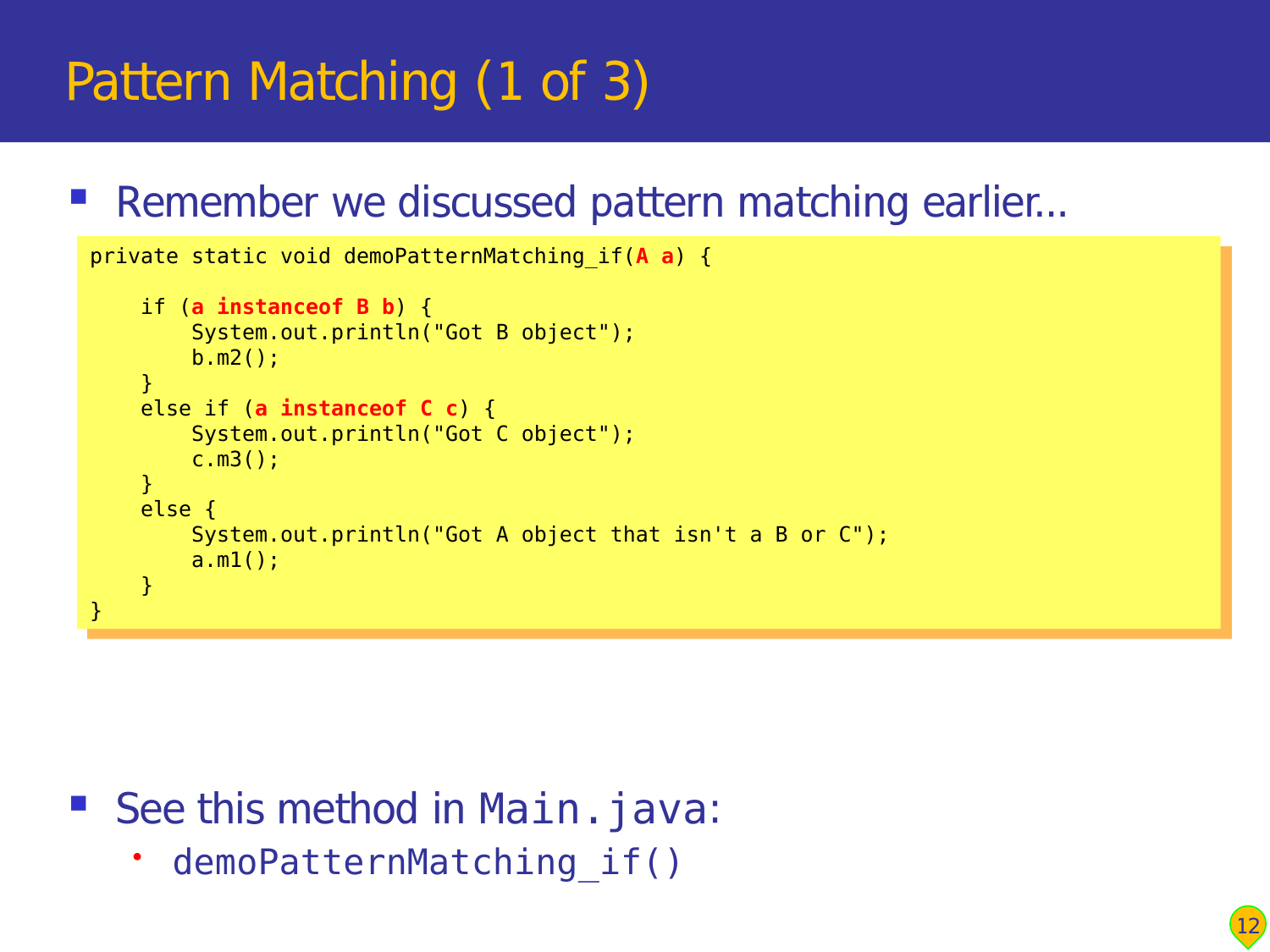

# Pattern Matching (1 of 3)
Remember we discussed pattern matching earlier…

See this method in Main.java:
demoPatternMatching_if()
private static void demoPatternMatching_if(A a) {

    if (a instanceof B b) {
        System.out.println("Got B object");
        b.m2();
    }
    else if (a instanceof C c) {
        System.out.println("Got C object");
        c.m3();
    }
    else {
        System.out.println("Got A object that isn't a B or C");
        a.m1();
    }
}
12